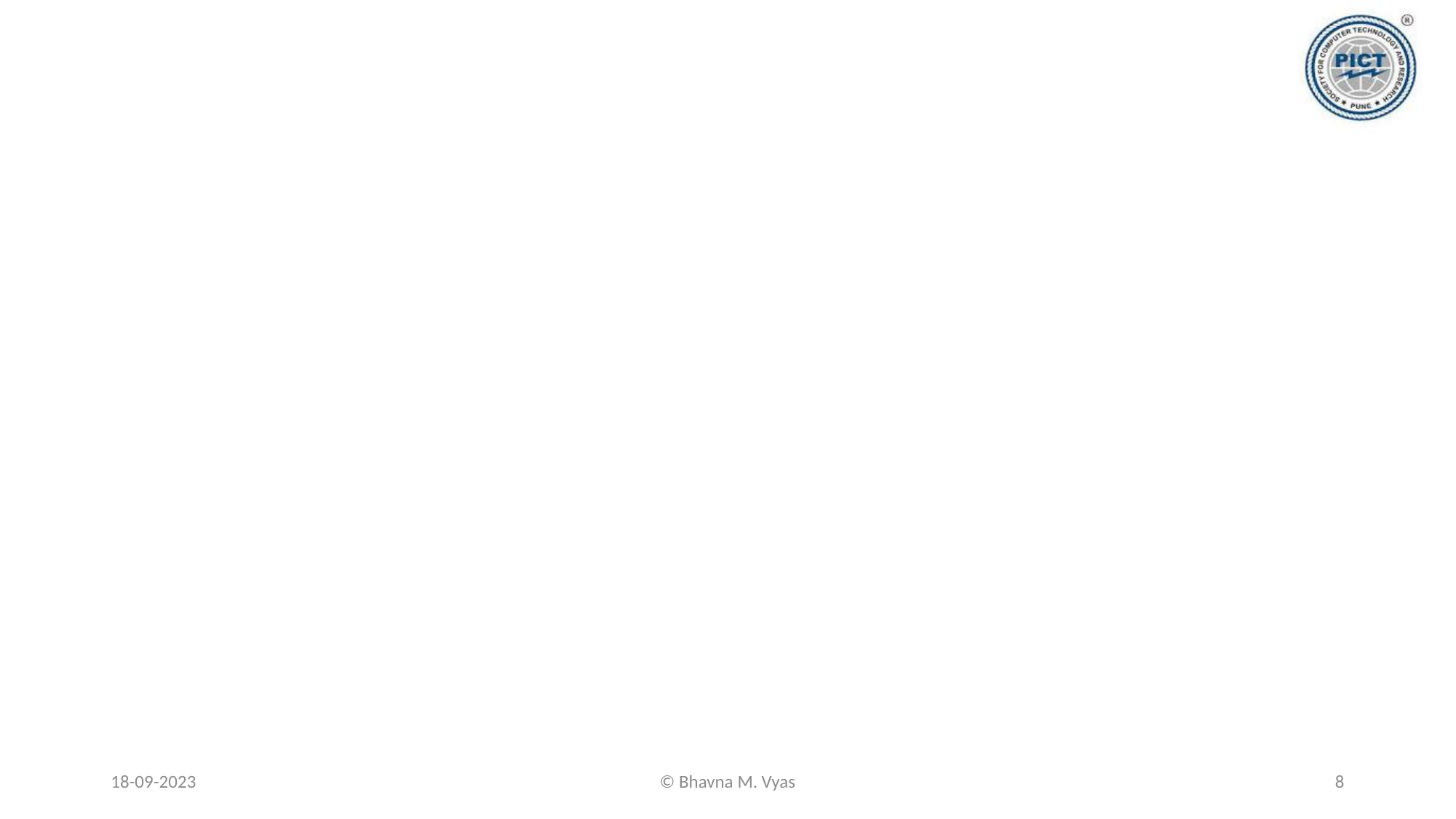

#

18-09-2023
© Bhavna M. Vyas
8